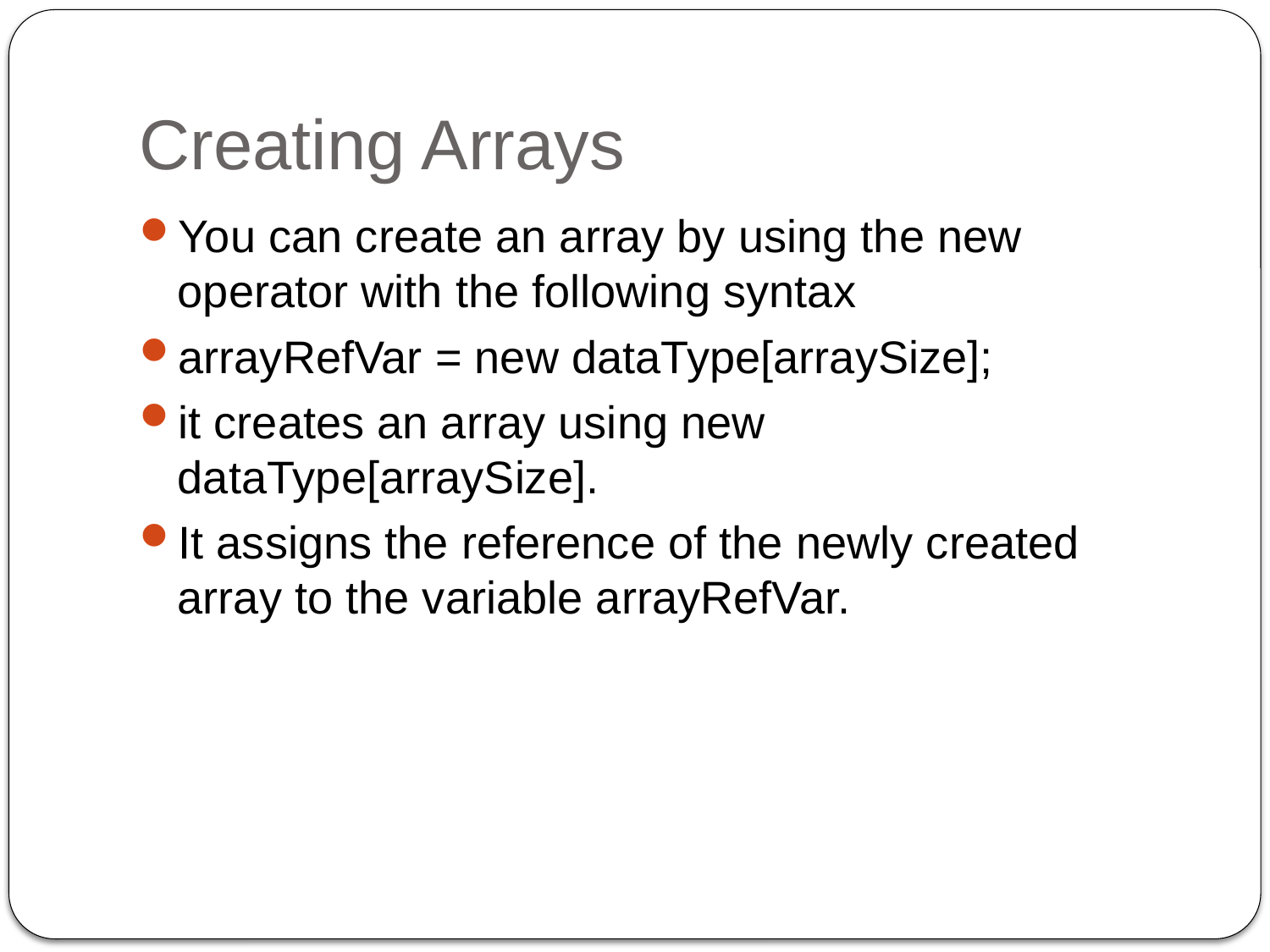

# Creating Arrays
You can create an array by using the new operator with the following syntax
arrayRefVar = new dataType[arraySize];
it creates an array using new dataType[arraySize].
It assigns the reference of the newly created array to the variable arrayRefVar.